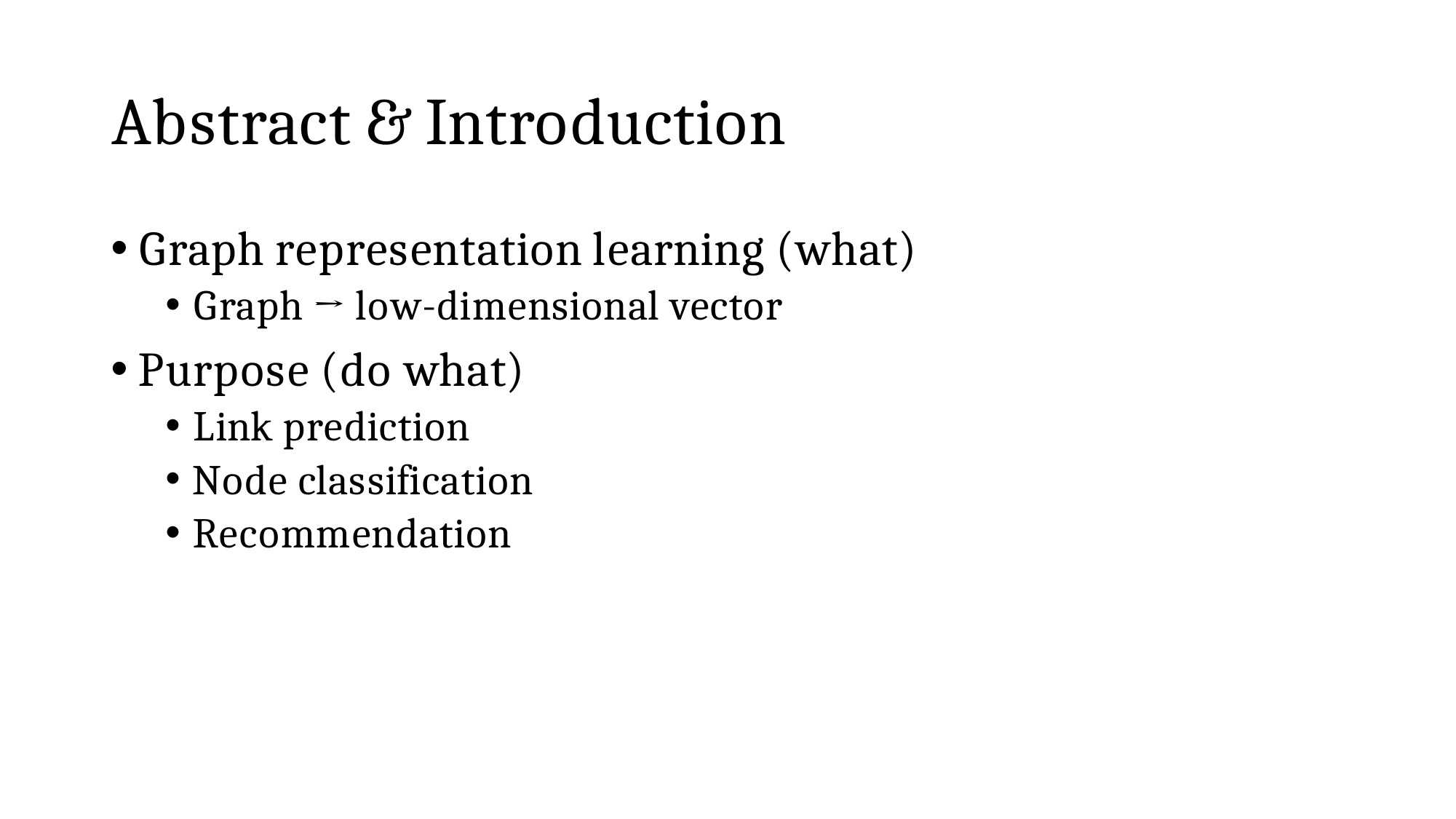

# Abstract & Introduction
Graph representation learning (what)
Graph → low-dimensional vector
Purpose (do what)
Link prediction
Node classification
Recommendation